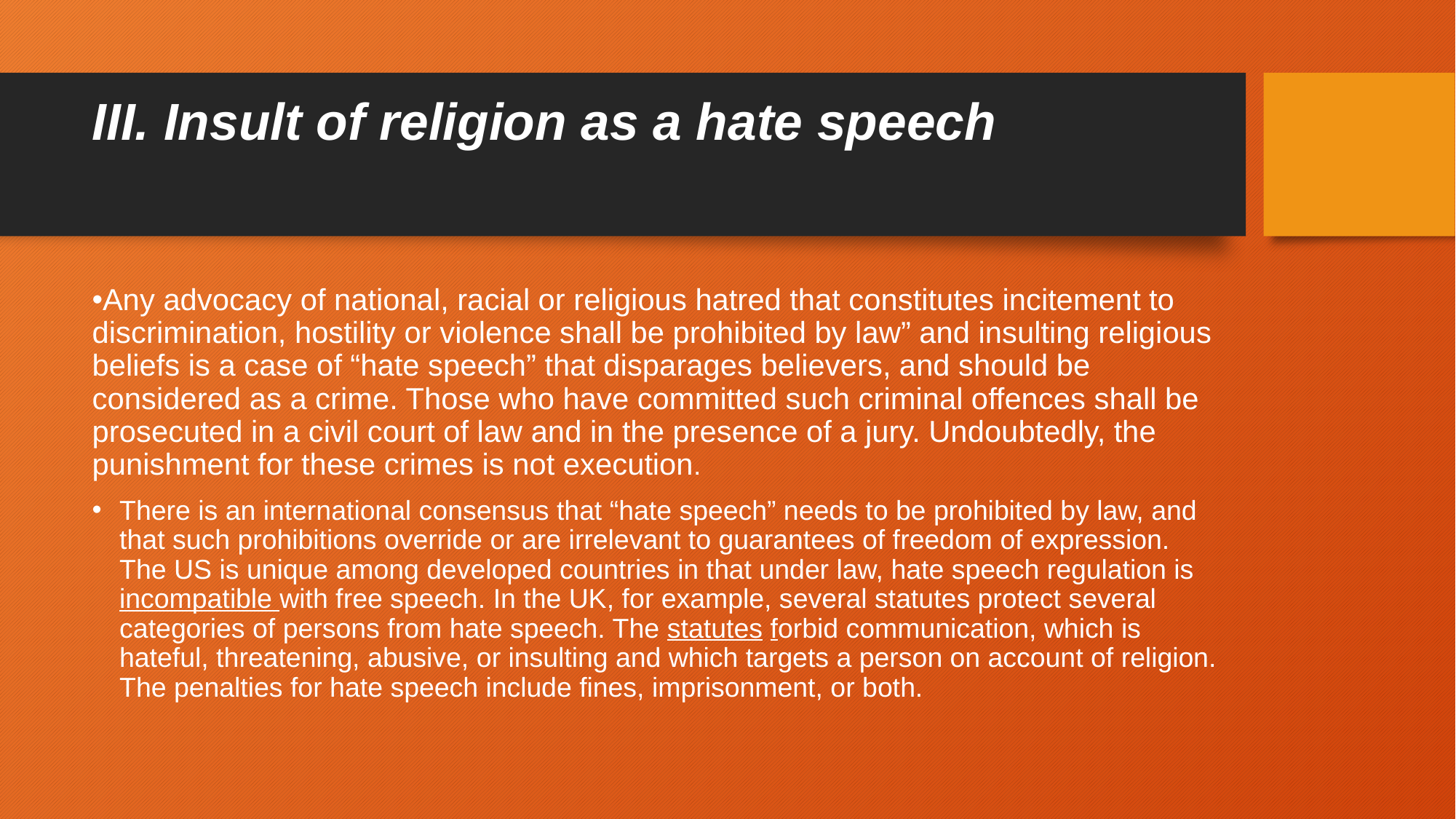

# III. Insult of religion as a hate speech
Any advocacy of national, racial or religious hatred that constitutes incitement to discrimination, hostility or violence shall be prohibited by law” and insulting religious beliefs is a case of “hate speech” that disparages believers, and should be considered as a crime. Those who have committed such criminal offences shall be prosecuted in a civil court of law and in the presence of a jury. Undoubtedly, the punishment for these crimes is not execution.
There is an international consensus that “hate speech” needs to be prohibited by law, and that such prohibitions override or are irrelevant to guarantees of freedom of expression. The US is unique among developed countries in that under law, hate speech regulation is incompatible with free speech. In the UK, for example, several statutes protect several categories of persons from hate speech. The statutes forbid communication, which is hateful, threatening, abusive, or insulting and which targets a person on account of religion. The penalties for hate speech include fines, imprisonment, or both.